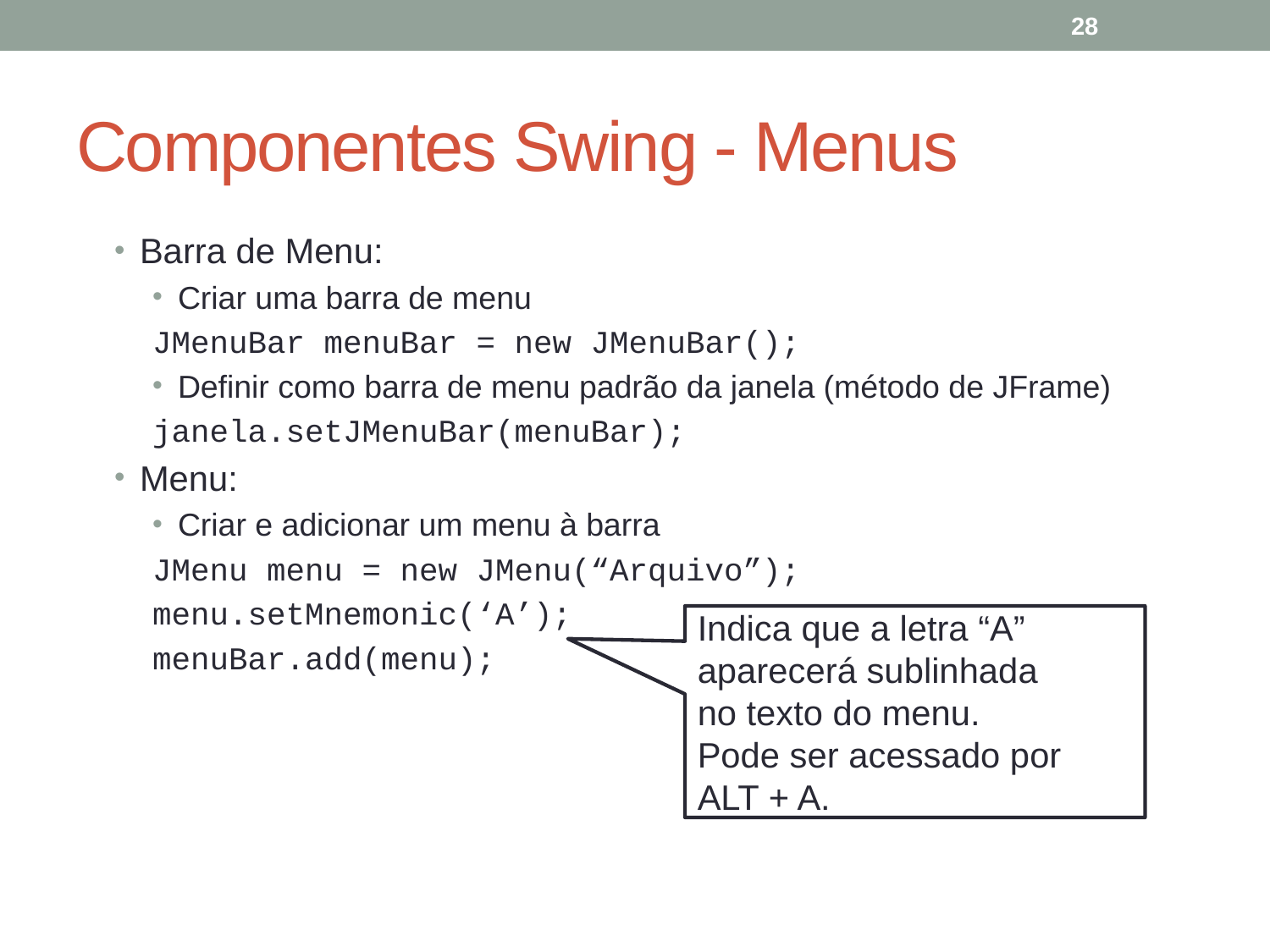

28
# Componentes Swing - Menus
Barra de Menu:
Criar uma barra de menu
JMenuBar menuBar = new JMenuBar();
Definir como barra de menu padrão da janela (método de JFrame)
janela.setJMenuBar(menuBar);
Menu:
Criar e adicionar um menu à barra
JMenu menu = new JMenu(“Arquivo”);
menu.setMnemonic(‘A’);
menuBar.add(menu);
Indica que a letra “A”
aparecerá sublinhada
no texto do menu.
Pode ser acessado por
ALT + A.